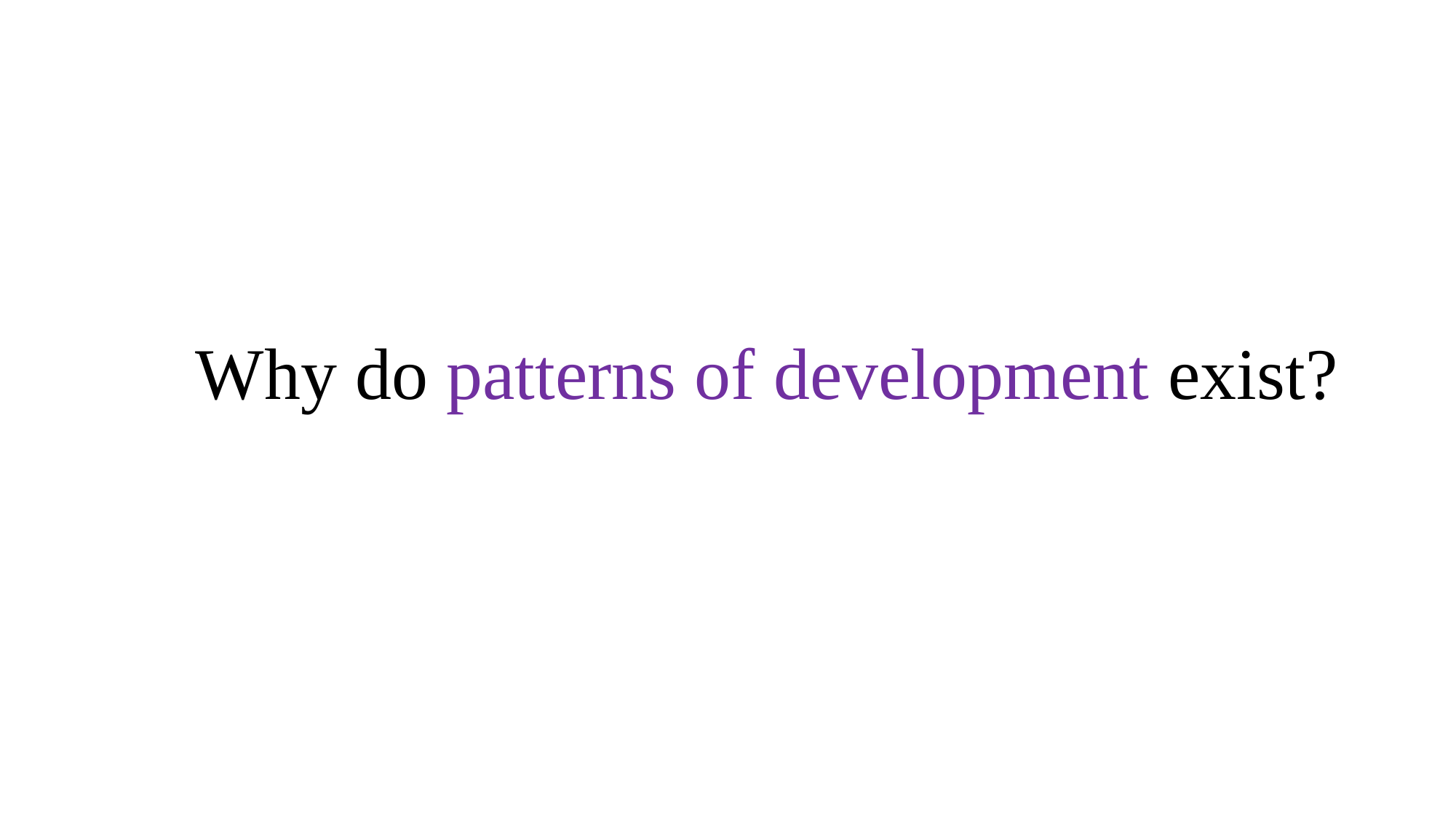

# Why do patterns of development exist?